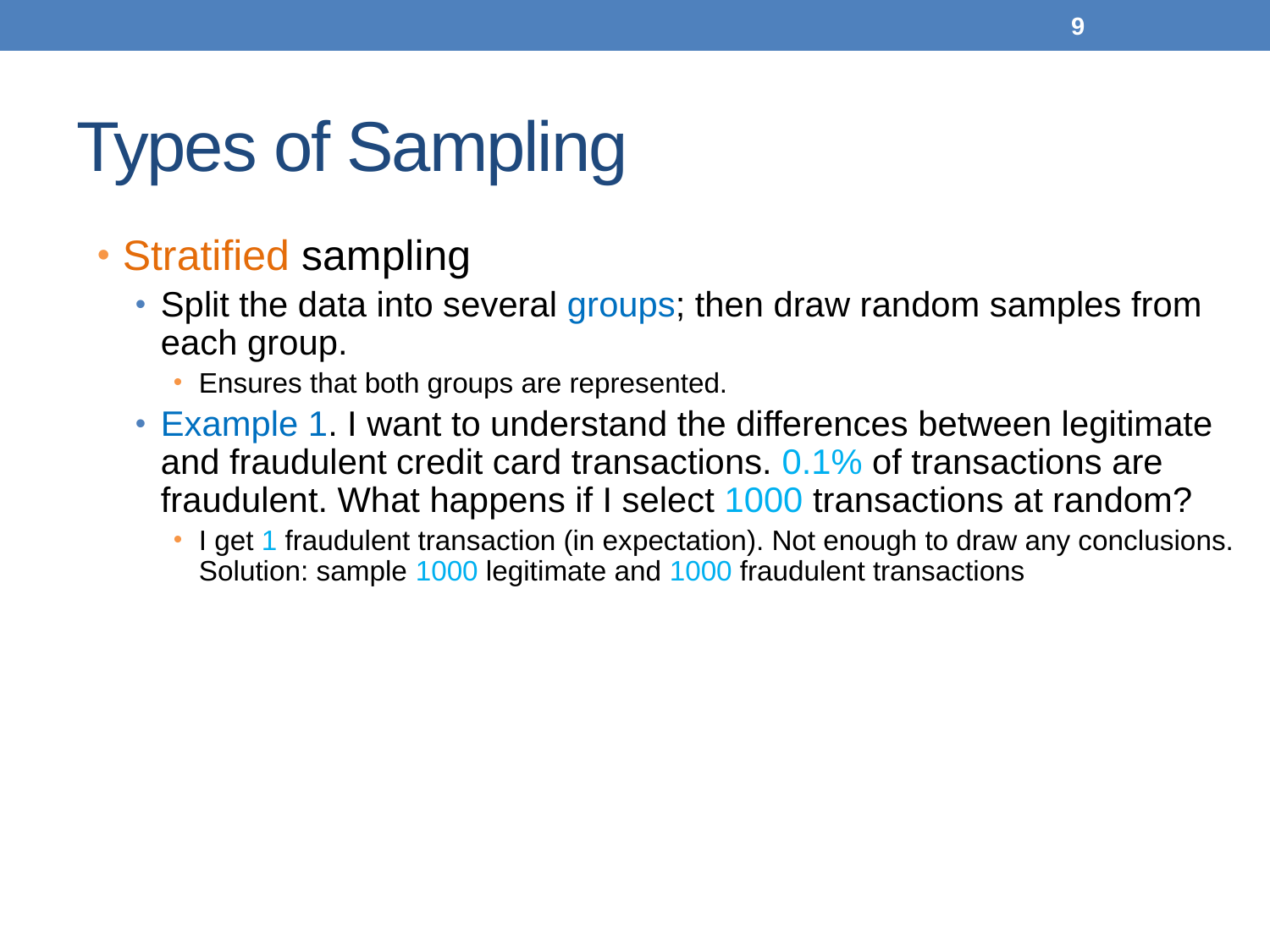

9
# Types of Sampling
Stratified sampling
Split the data into several groups; then draw random samples from each group.
Ensures that both groups are represented.
Example 1. I want to understand the differences between legitimate and fraudulent credit card transactions. 0.1% of transactions are fraudulent. What happens if I select 1000 transactions at random?
I get 1 fraudulent transaction (in expectation). Not enough to draw any conclusions. Solution: sample 1000 legitimate and 1000 fraudulent transactions